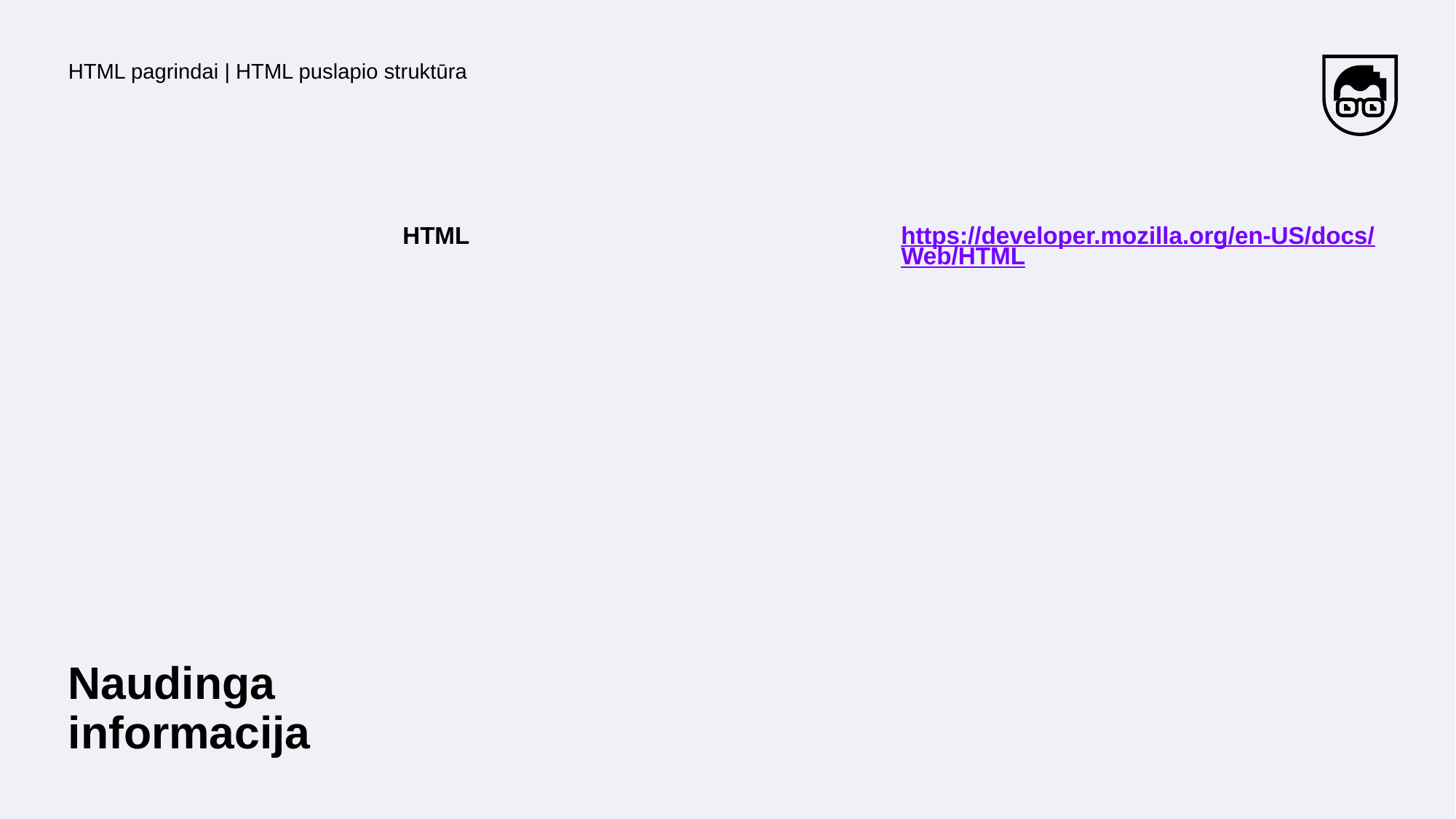

HTML pagrindai | HTML puslapio struktūra
HTML
https://developer.mozilla.org/en-US/docs/Web/HTML

# Naudinga informacija